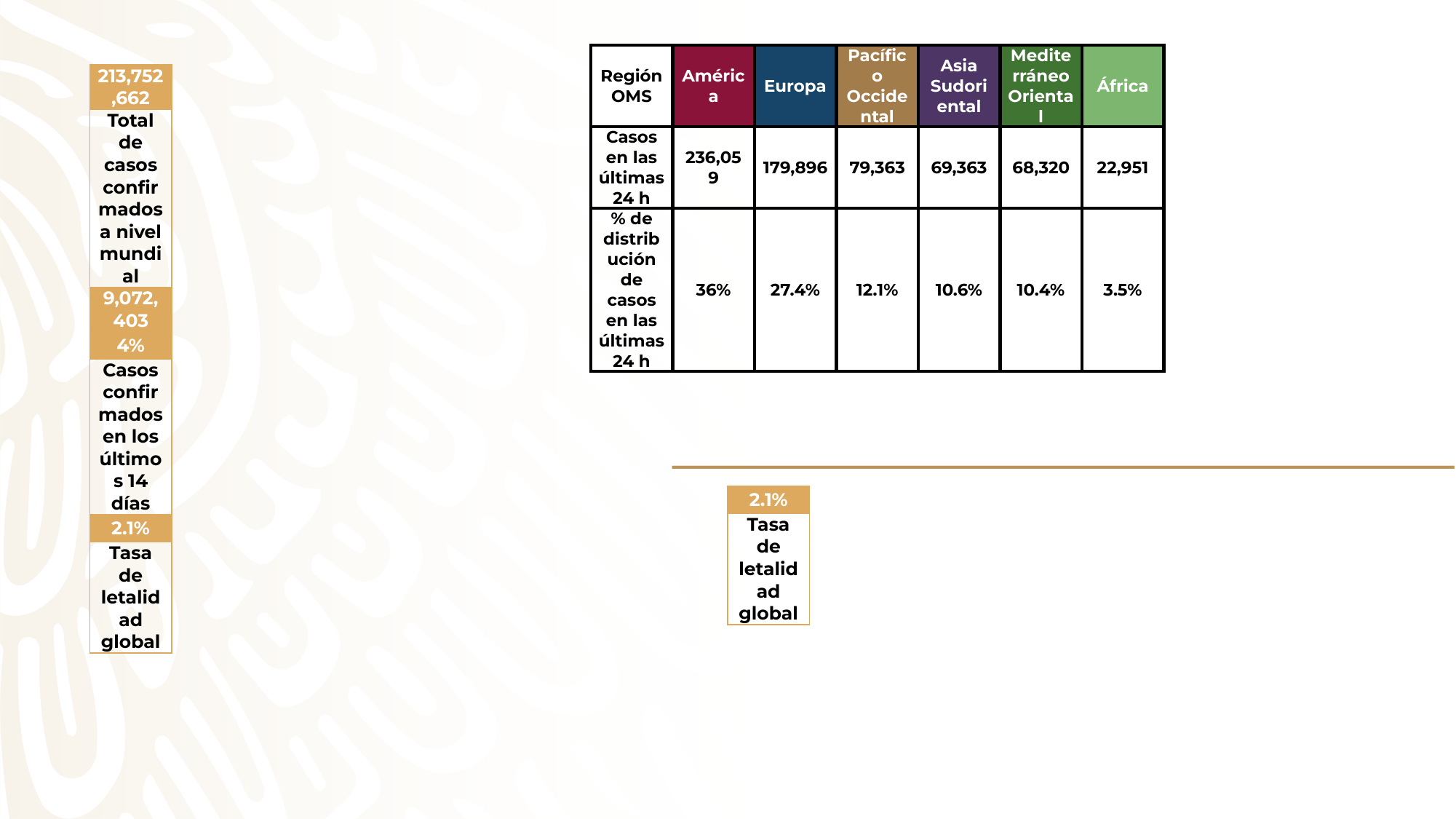

| Región OMS | América | Europa | Pacífico Occidental | Asia Sudoriental | Mediterráneo Oriental | África |
| --- | --- | --- | --- | --- | --- | --- |
| Casos en las últimas 24 h | 236,059 | 179,896 | 79,363 | 69,363 | 68,320 | 22,951 |
| % de distribución de casos en las últimas 24 h | 36% | 27.4% | 12.1% | 10.6% | 10.4% | 3.5% |
| 213,752,662 |
| --- |
| Total de casos confirmados a nivel mundial |
| 9,072,403 |
| 4% |
| Casos confirmados en los últimos 14 días |
| 2.1% |
| Tasa de letalidad global |
| 2.1% |
| --- |
| Tasa de letalidad global |